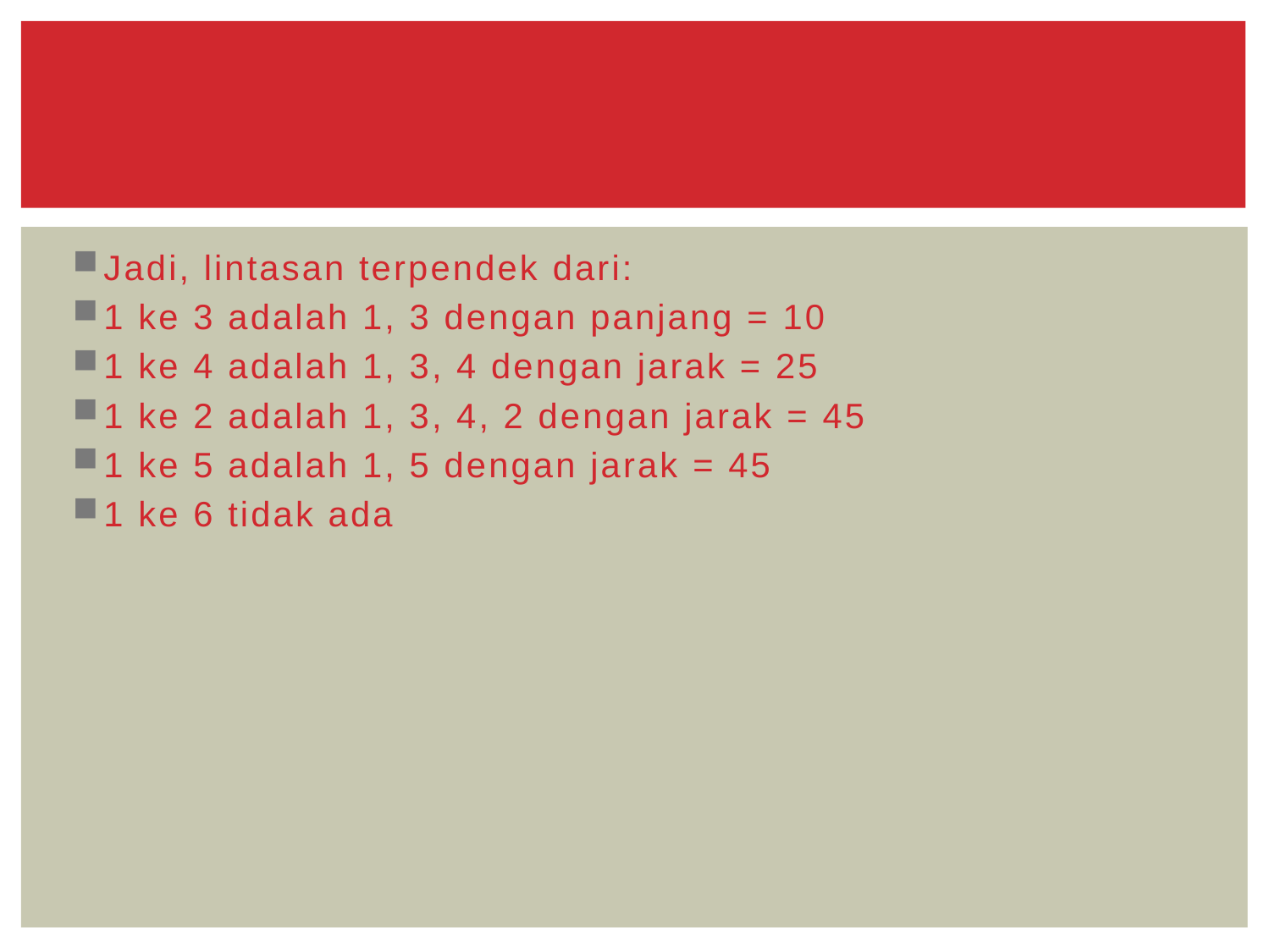

#
Jadi, lintasan terpendek dari:
1 ke 3 adalah 1, 3 dengan panjang = 10
1 ke 4 adalah 1, 3, 4 dengan jarak = 25
1 ke 2 adalah 1, 3, 4, 2 dengan jarak = 45
1 ke 5 adalah 1, 5 dengan jarak = 45
1 ke 6 tidak ada